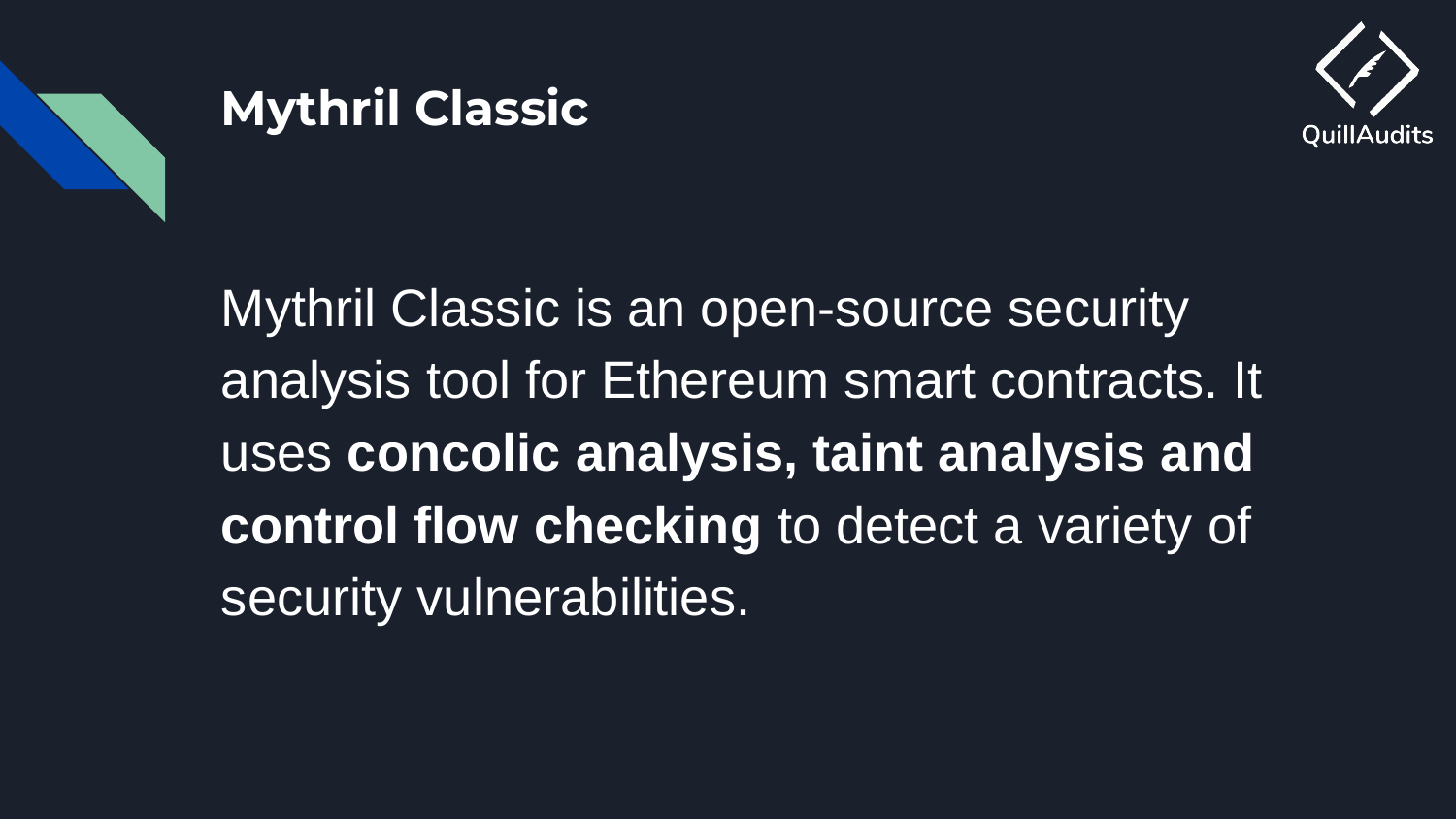

# Mythril Classic
Mythril Classic is an open-source security analysis tool for Ethereum smart contracts. It uses concolic analysis, taint analysis and control flow checking to detect a variety of security vulnerabilities.